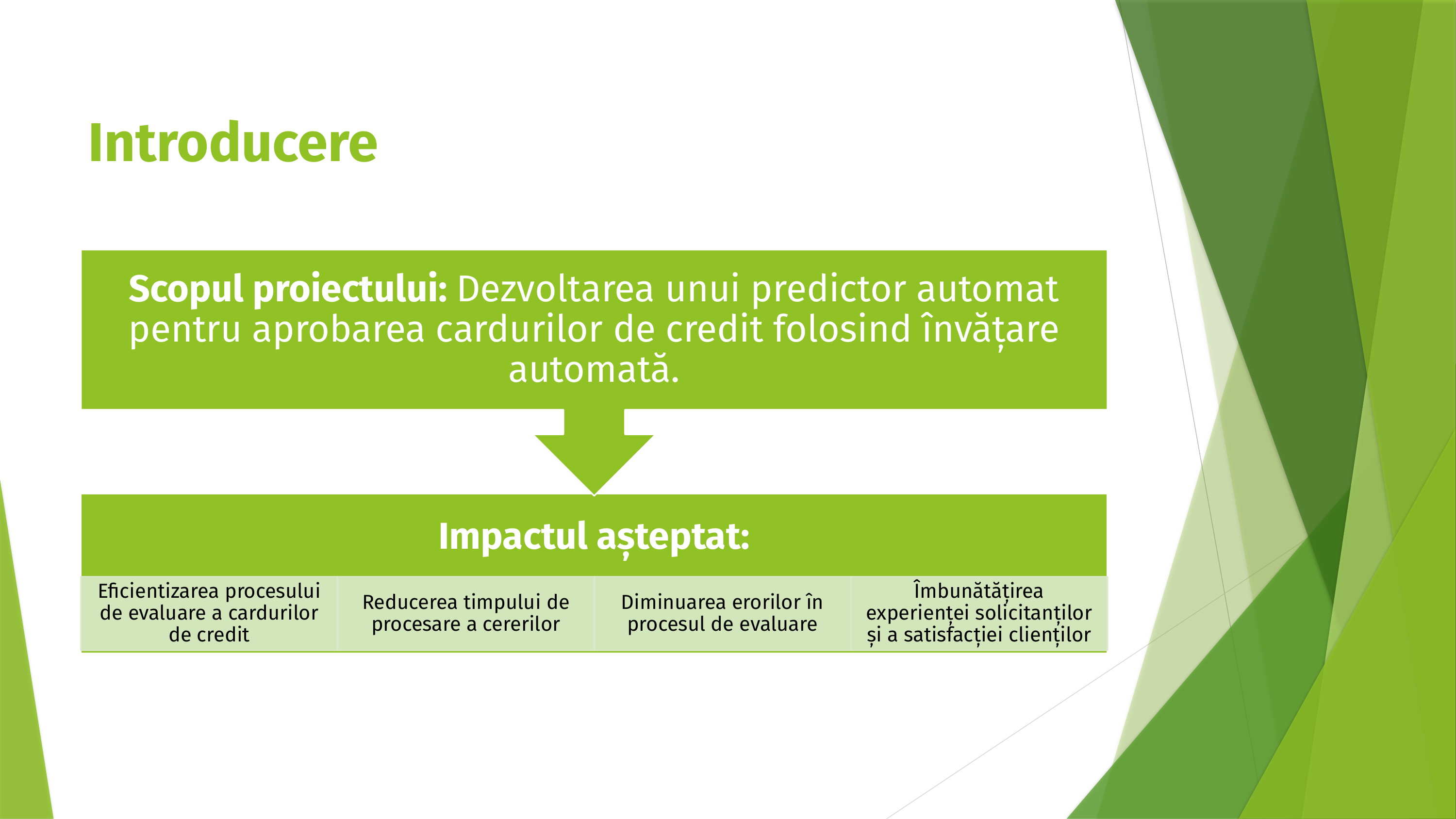

# Introducere
Impactul așteptat:
Eficientizarea procesului de evaluare a cardurilor de credit
Reducerea timpului de procesare a cererilor
Diminuarea erorilor în procesul de evaluare
Îmbunătățirea experienței solicitanților și a satisfacției clienților
Scopul proiectului: Dezvoltarea unui predictor automat pentru aprobarea cardurilor de credit folosind învățare automată.